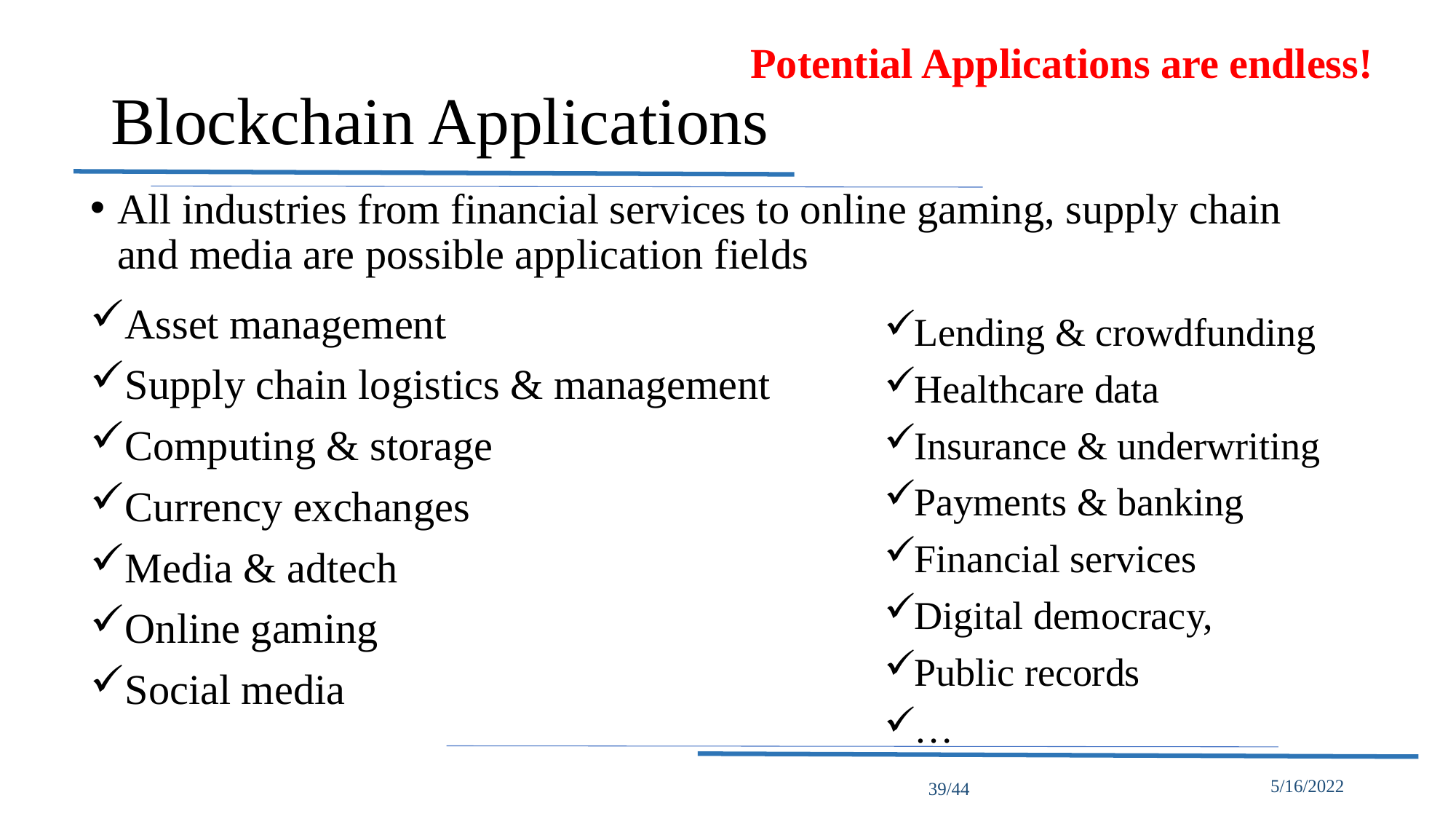

Potential Applications are endless!
# Blockchain Applications
All industries from financial services to online gaming, supply chain and media are possible application fields
Asset management
Supply chain logistics & management
Computing & storage
Currency exchanges
Media & adtech
Online gaming
Social media
Lending & crowdfunding
Healthcare data
Insurance & underwriting
Payments & banking
Financial services
Digital democracy,
Public records
…
39/44
5/16/2022